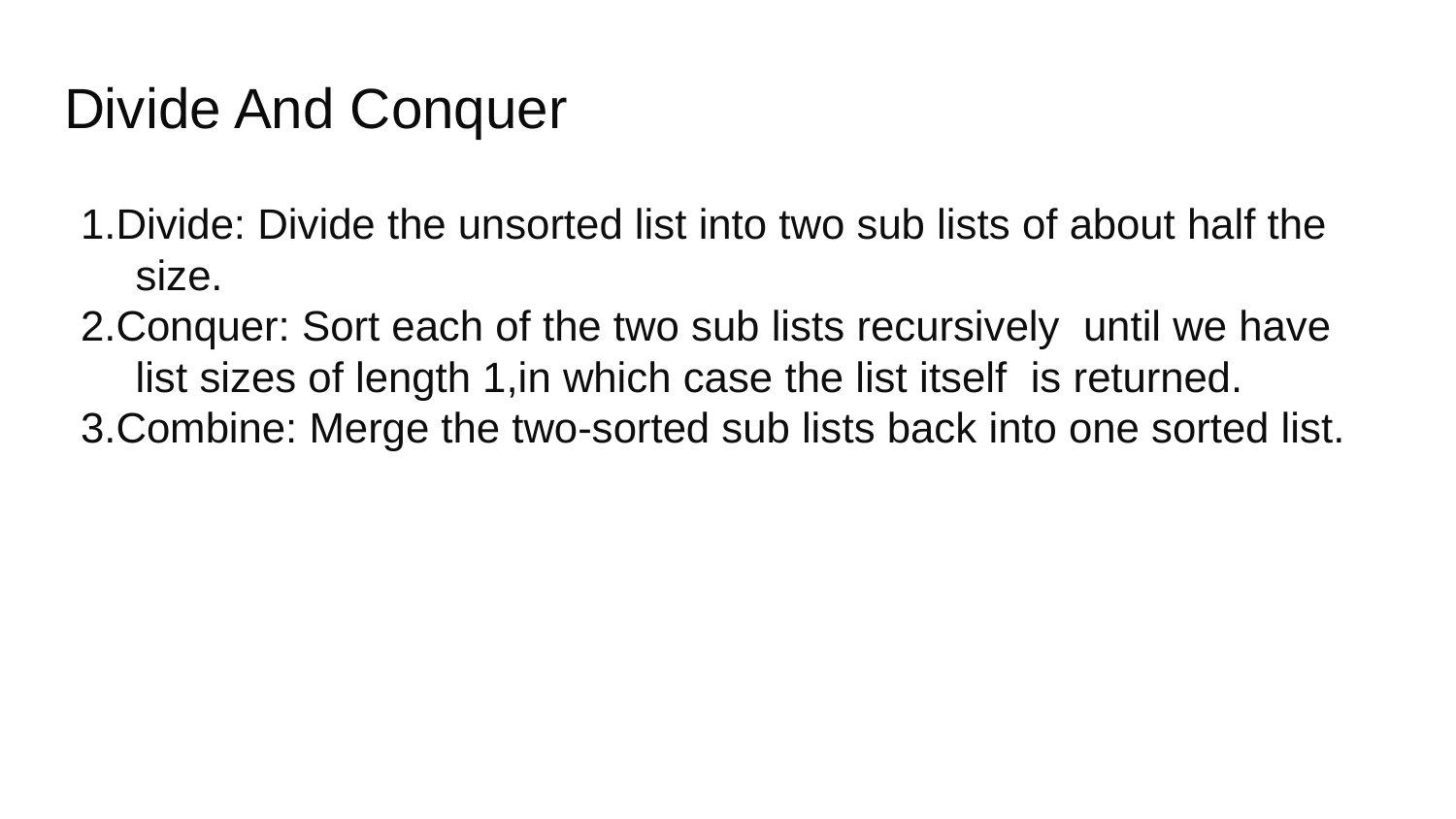

4/8/2024

# Divide And Conquer
1.Divide: Divide the unsorted list into two sub lists of about half the size.
2.Conquer: Sort each of the two sub lists recursively  until we have list sizes of length 1,in which case the list itself  is returned.
3.Combine: Merge the two-sorted sub lists back into one sorted list.